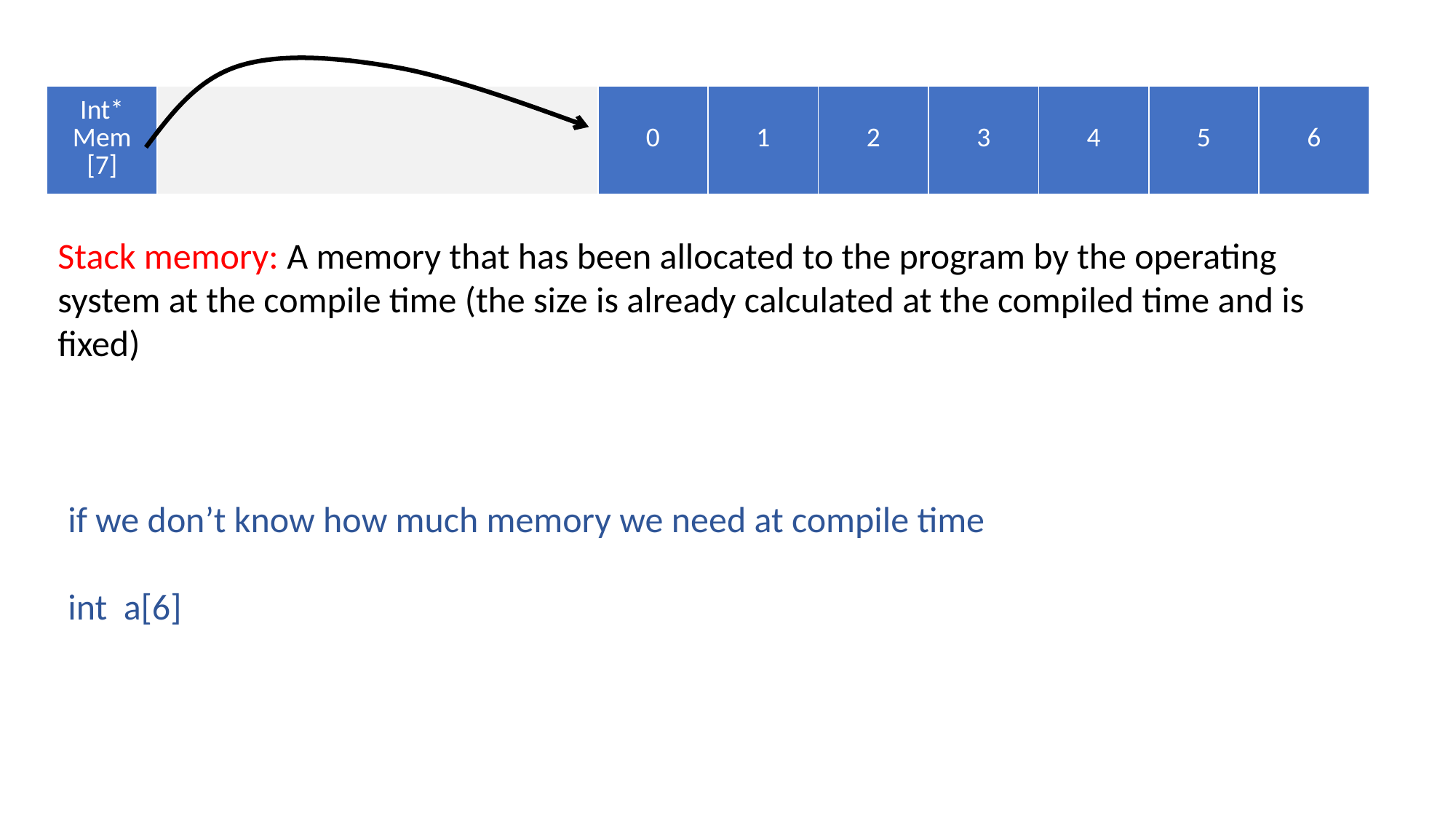

| Int\* Mem [7] |  | 0 | 1 | 2 | 3 | 4 | 5 | 6 |
| --- | --- | --- | --- | --- | --- | --- | --- | --- |
Stack memory: A memory that has been allocated to the program by the operating system at the compile time (the size is already calculated at the compiled time and is fixed)
if we don’t know how much memory we need at compile time

int  a[6]